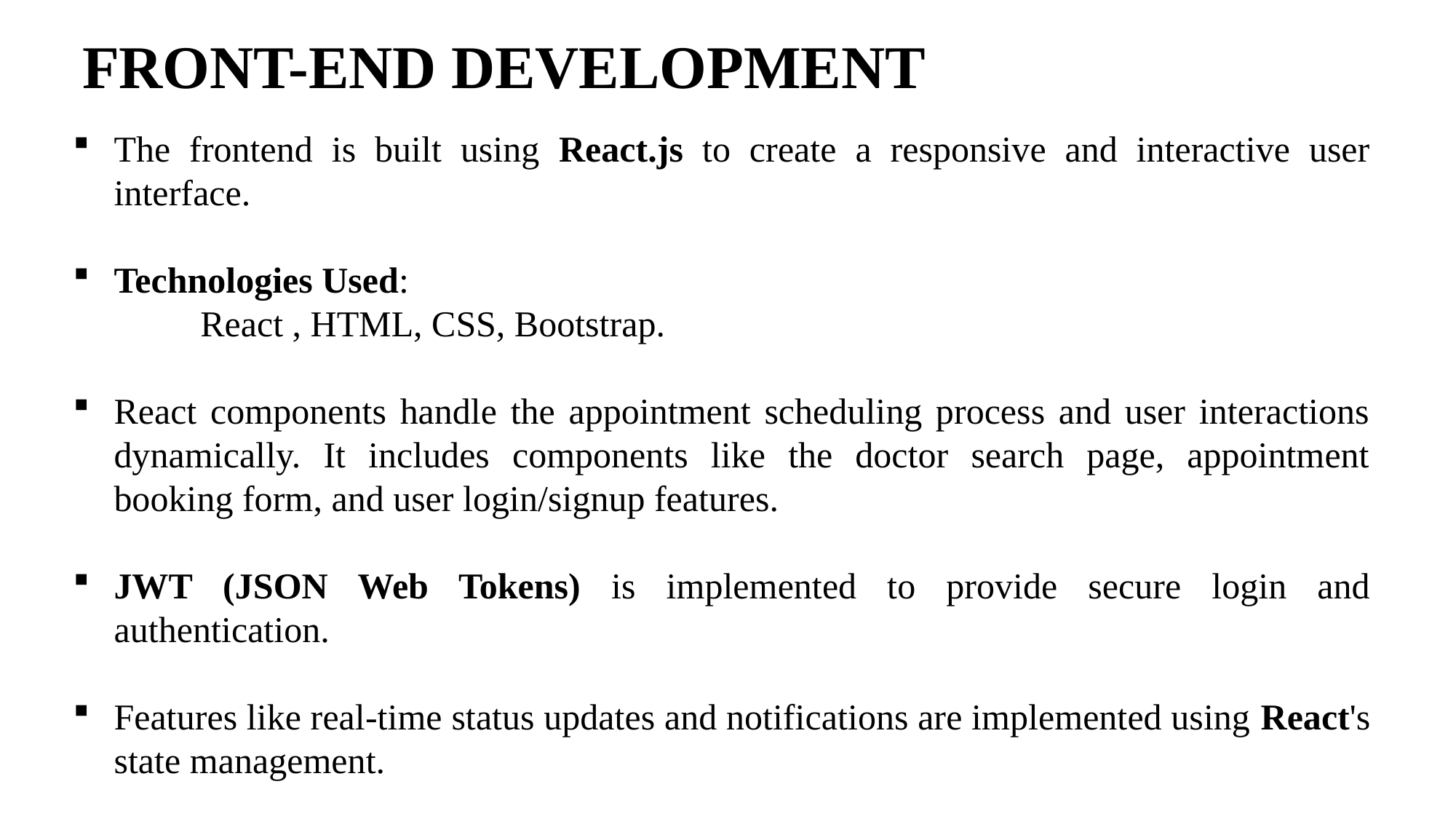

FRONT-END DEVELOPMENT
The frontend is built using React.js to create a responsive and interactive user interface.

Technologies Used:
              React , HTML, CSS, Bootstrap.

React components handle the appointment scheduling process and user interactions dynamically. It includes components like the doctor search page, appointment booking form, and user login/signup features.

JWT (JSON Web Tokens) is implemented to provide secure login and authentication.

Features like real-time status updates and notifications are implemented using React's state management.